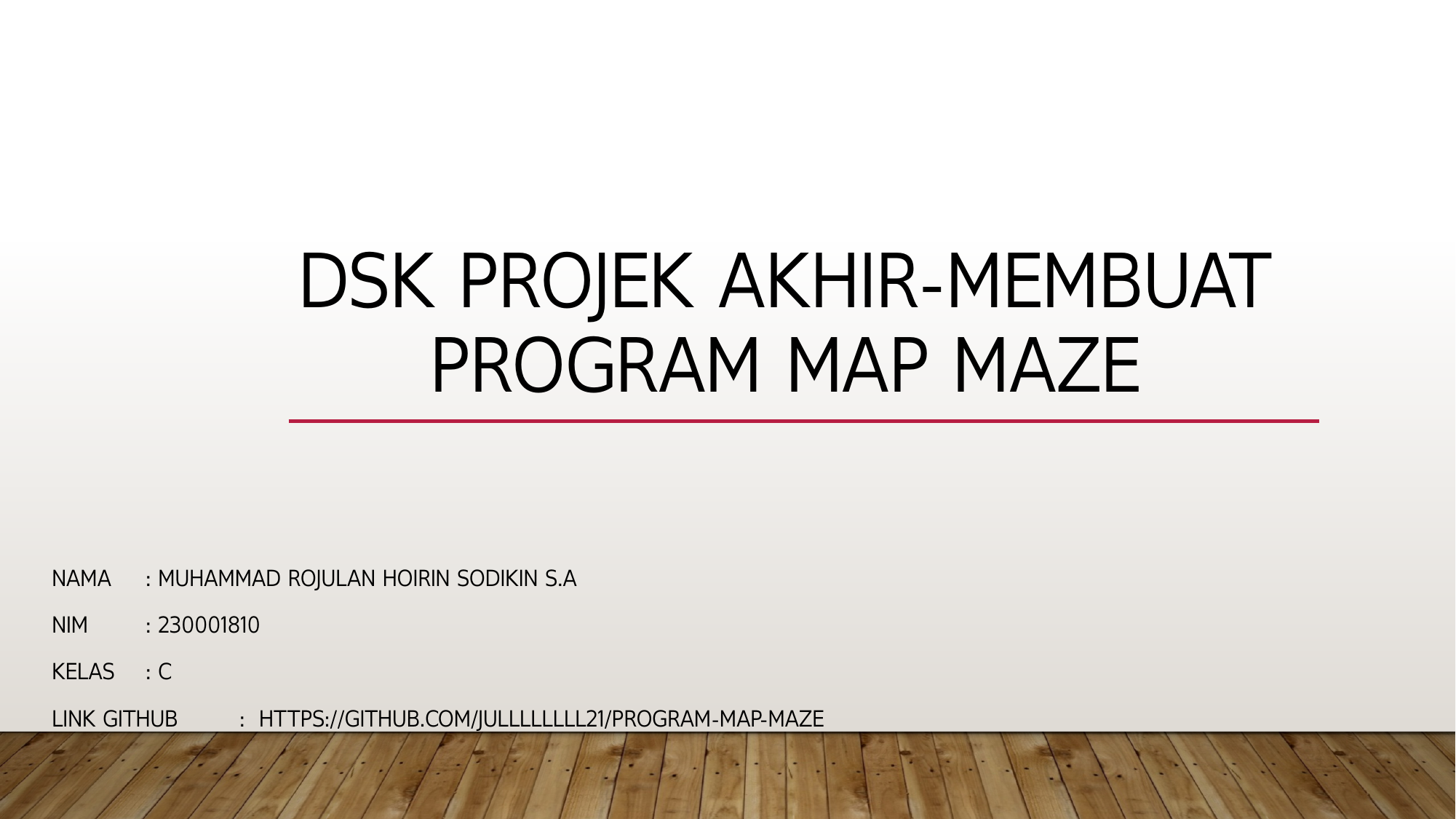

# DSK PROJEK AKHIR-MEMBUAT PROGRAM MAP MAZE
Nama		: Muhammad ROJULAN HOIRIN SODIKIN S.A
NIM		: 230001810
Kelas		: C
Link github	:  https://github.com/Jullllllll21/PROGRAM-MAP-MAZE